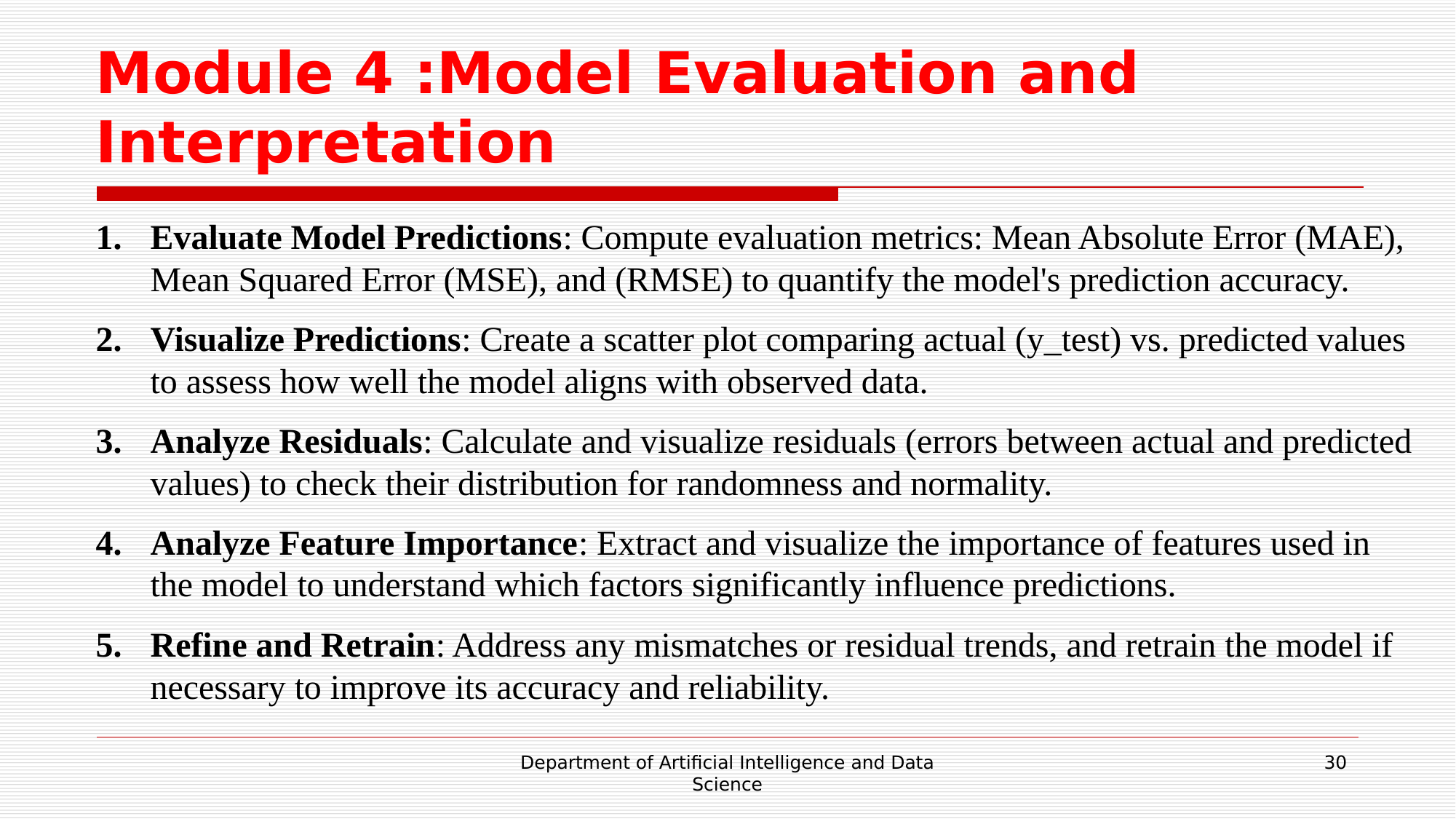

# Module 4 :Model Evaluation and Interpretation
Evaluate Model Predictions: Compute evaluation metrics: Mean Absolute Error (MAE), Mean Squared Error (MSE), and (RMSE) to quantify the model's prediction accuracy.
Visualize Predictions: Create a scatter plot comparing actual (y_test) vs. predicted values to assess how well the model aligns with observed data.
Analyze Residuals: Calculate and visualize residuals (errors between actual and predicted values) to check their distribution for randomness and normality.
Analyze Feature Importance: Extract and visualize the importance of features used in the model to understand which factors significantly influence predictions.
Refine and Retrain: Address any mismatches or residual trends, and retrain the model if necessary to improve its accuracy and reliability.
Department of Artificial Intelligence and Data Science
30